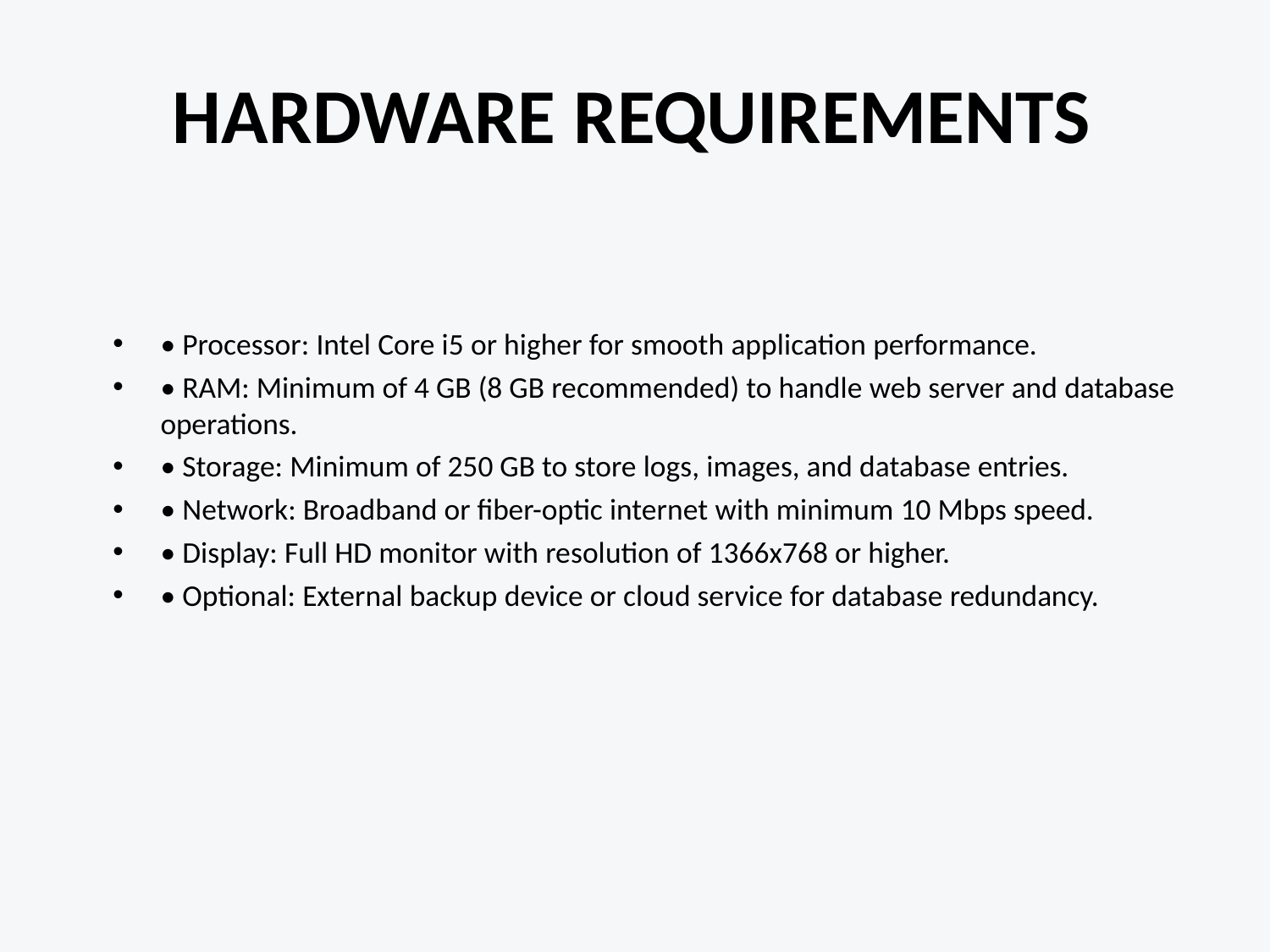

# HARDWARE REQUIREMENTS
• Processor: Intel Core i5 or higher for smooth application performance.
• RAM: Minimum of 4 GB (8 GB recommended) to handle web server and database operations.
• Storage: Minimum of 250 GB to store logs, images, and database entries.
• Network: Broadband or fiber-optic internet with minimum 10 Mbps speed.
• Display: Full HD monitor with resolution of 1366x768 or higher.
• Optional: External backup device or cloud service for database redundancy.